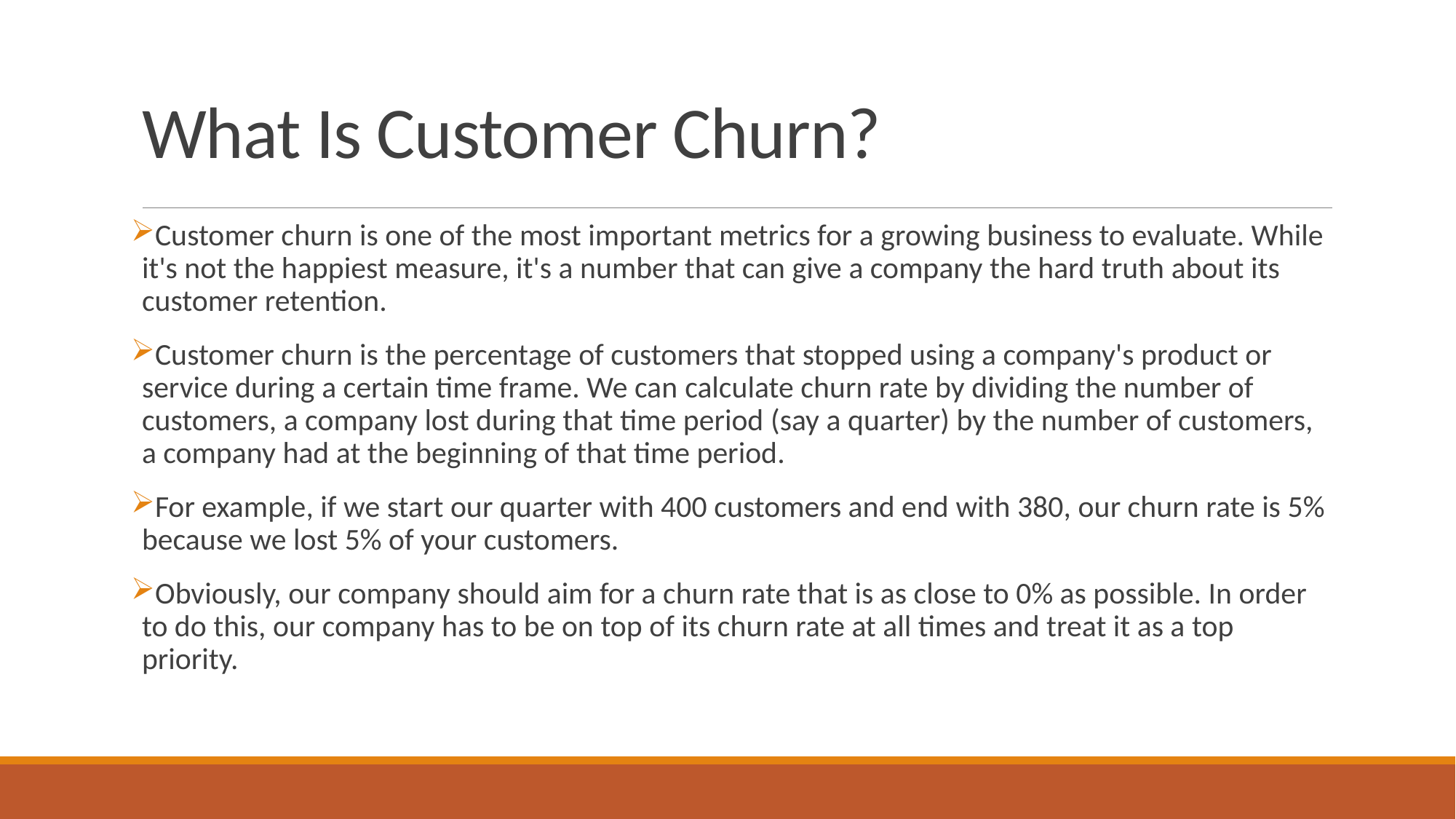

# What Is Customer Churn?
Customer churn is one of the most important metrics for a growing business to evaluate. While it's not the happiest measure, it's a number that can give a company the hard truth about its customer retention.
Customer churn is the percentage of customers that stopped using a company's product or service during a certain time frame. We can calculate churn rate by dividing the number of customers, a company lost during that time period (say a quarter) by the number of customers, a company had at the beginning of that time period.
For example, if we start our quarter with 400 customers and end with 380, our churn rate is 5% because we lost 5% of your customers.
Obviously, our company should aim for a churn rate that is as close to 0% as possible. In order to do this, our company has to be on top of its churn rate at all times and treat it as a top priority.